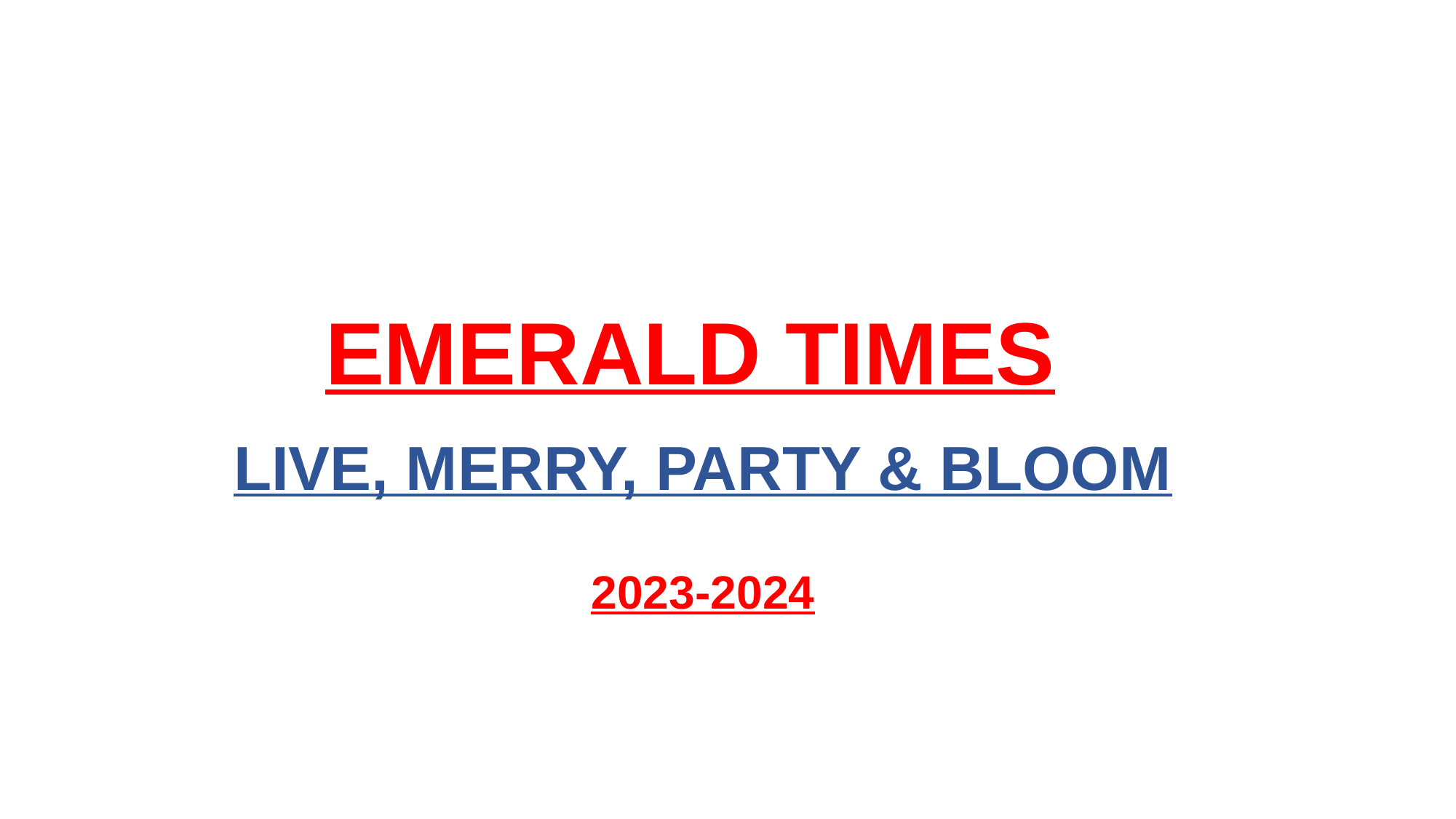

# EMERALD TIMES
LIVE, MERRY, PARTY & BLOOM

2023-2024